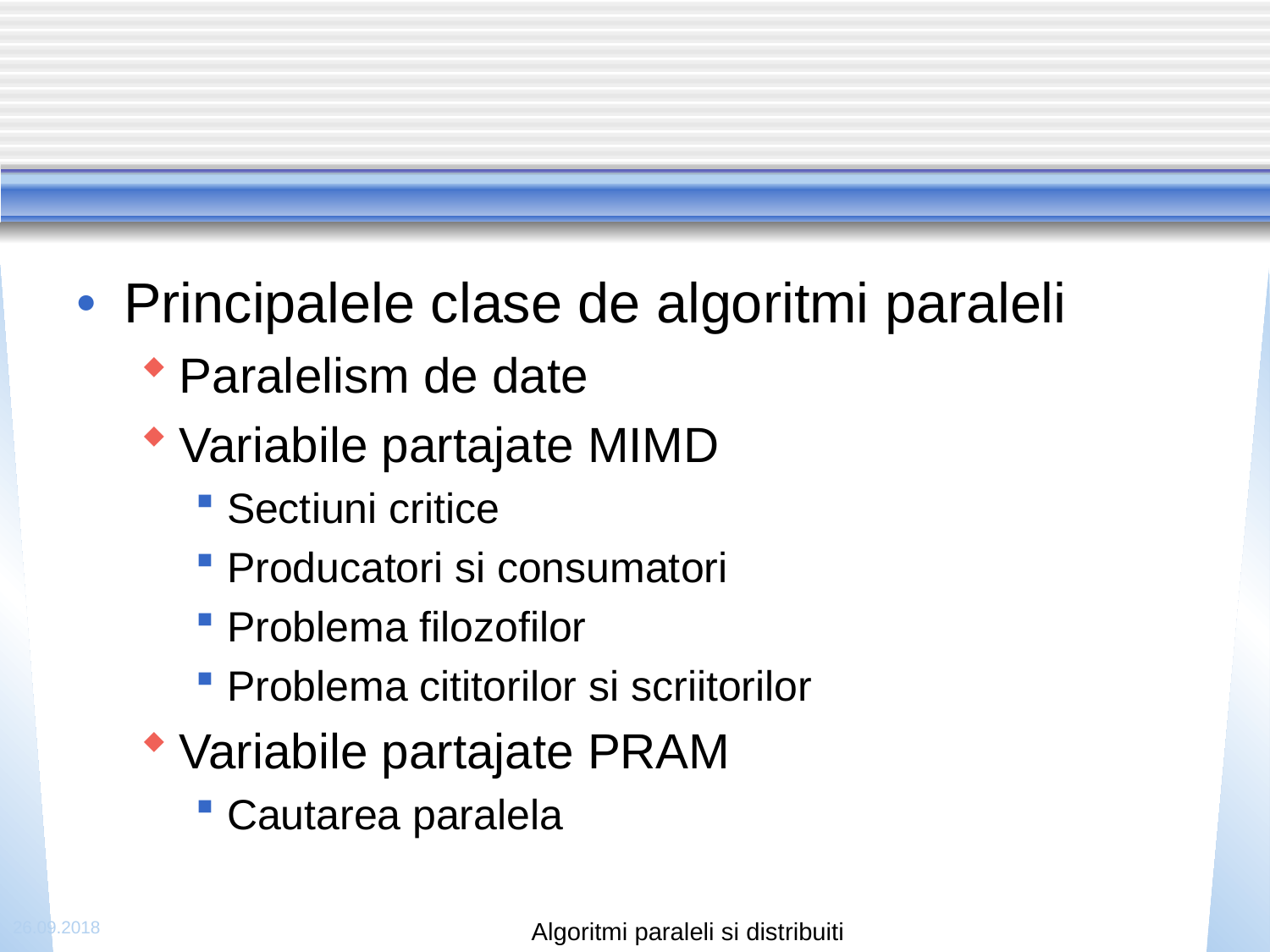

#
Principalele clase de algoritmi paraleli
Paralelism de date
Variabile partajate MIMD
Sectiuni critice
Producatori si consumatori
Problema filozofilor
Problema cititorilor si scriitorilor
Variabile partajate PRAM
Cautarea paralela
26.09.2018
Algoritmi paraleli si distribuiti